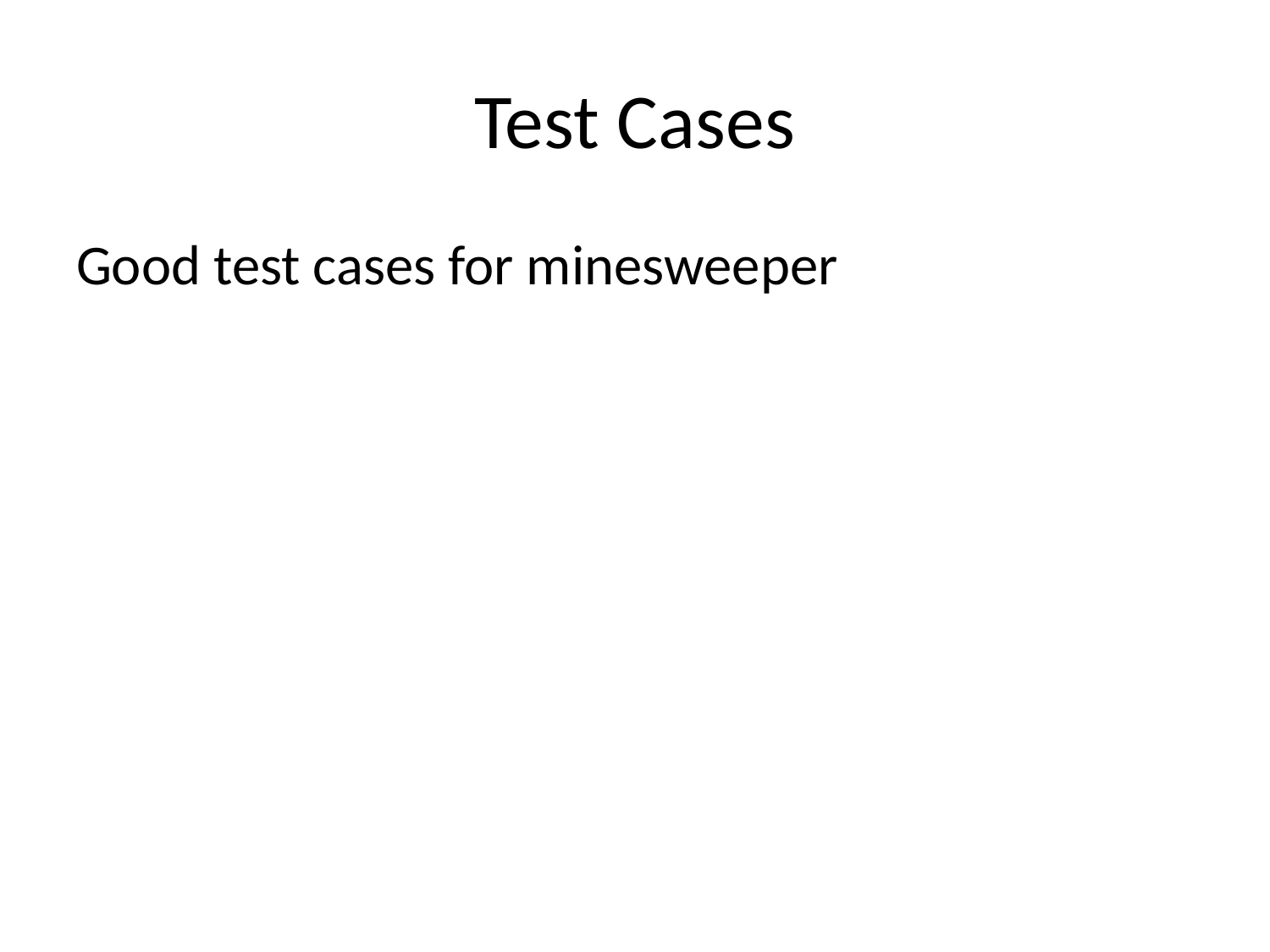

# Test Cases
Good test cases for minesweeper